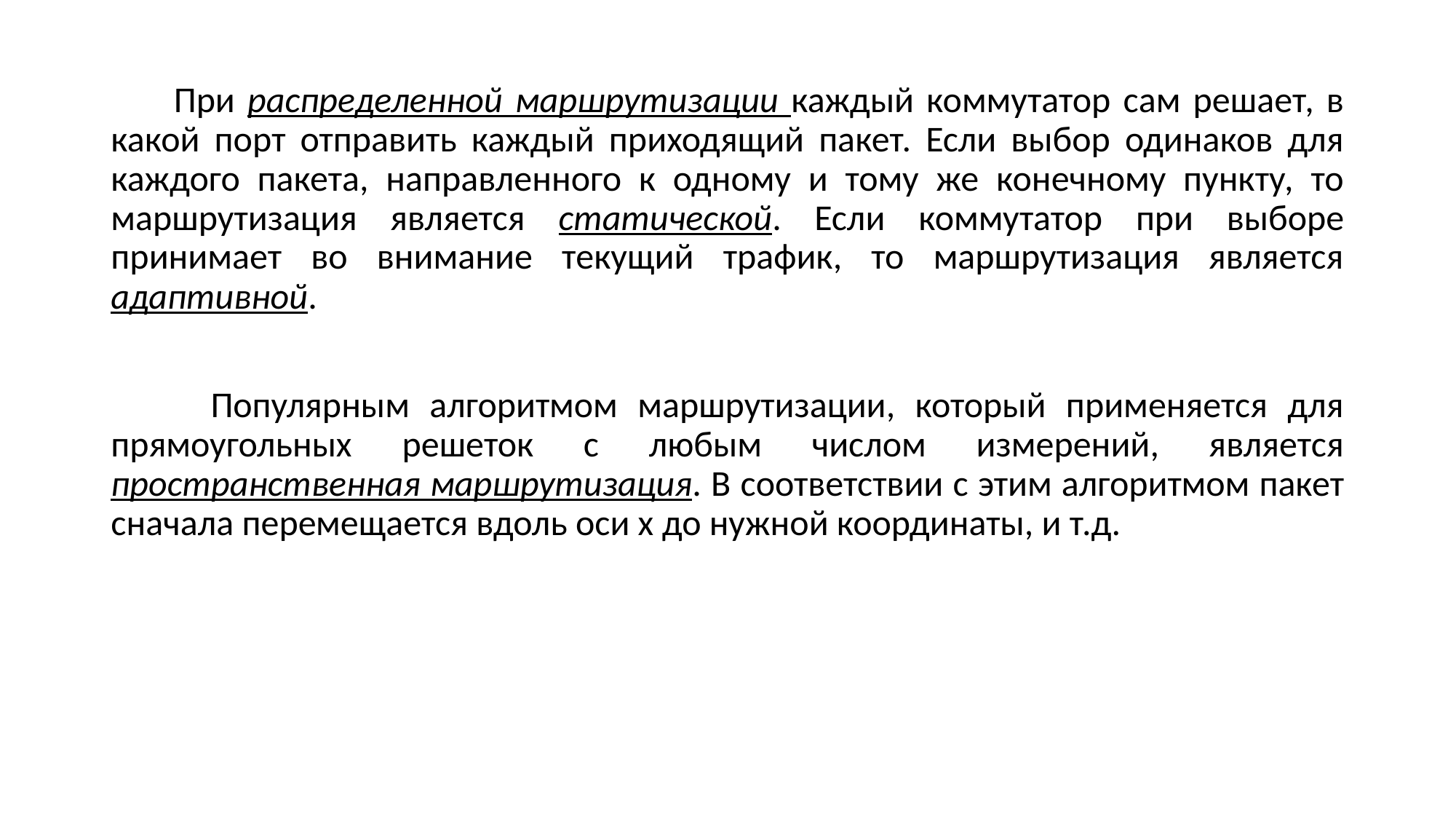

При распределенной маршрутизации каждый коммутатор сам решает, в какой порт отправить каждый приходящий пакет. Если выбор одинаков для каждого пакета, направленного к одному и тому же конечному пункту, то маршрутизация является статической. Если коммутатор при выборе принимает во внимание текущий трафик, то маршрутизация является адаптивной.

     Популярным алгоритмом маршрутизации, который применяется для прямоугольных решеток с любым числом измерений, является пространственная маршрутизация. В соответствии с этим алгоритмом пакет сначала перемещается вдоль оси x до нужной координаты, и т.д.